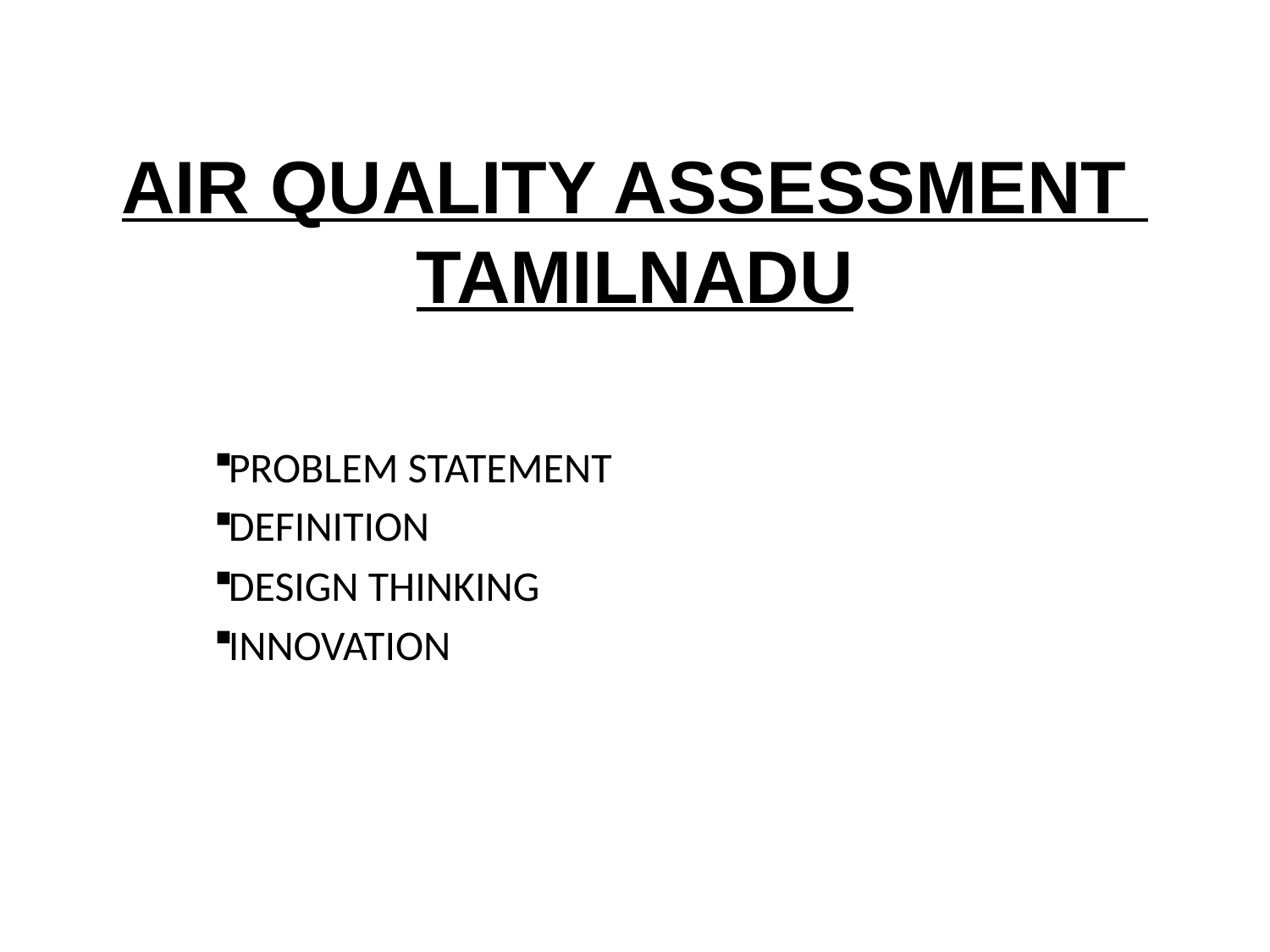

# AIR QUALITY ASSESSMENT TAMILNADU
PROBLEM STATEMENT
DEFINITION
DESIGN THINKING
INNOVATION